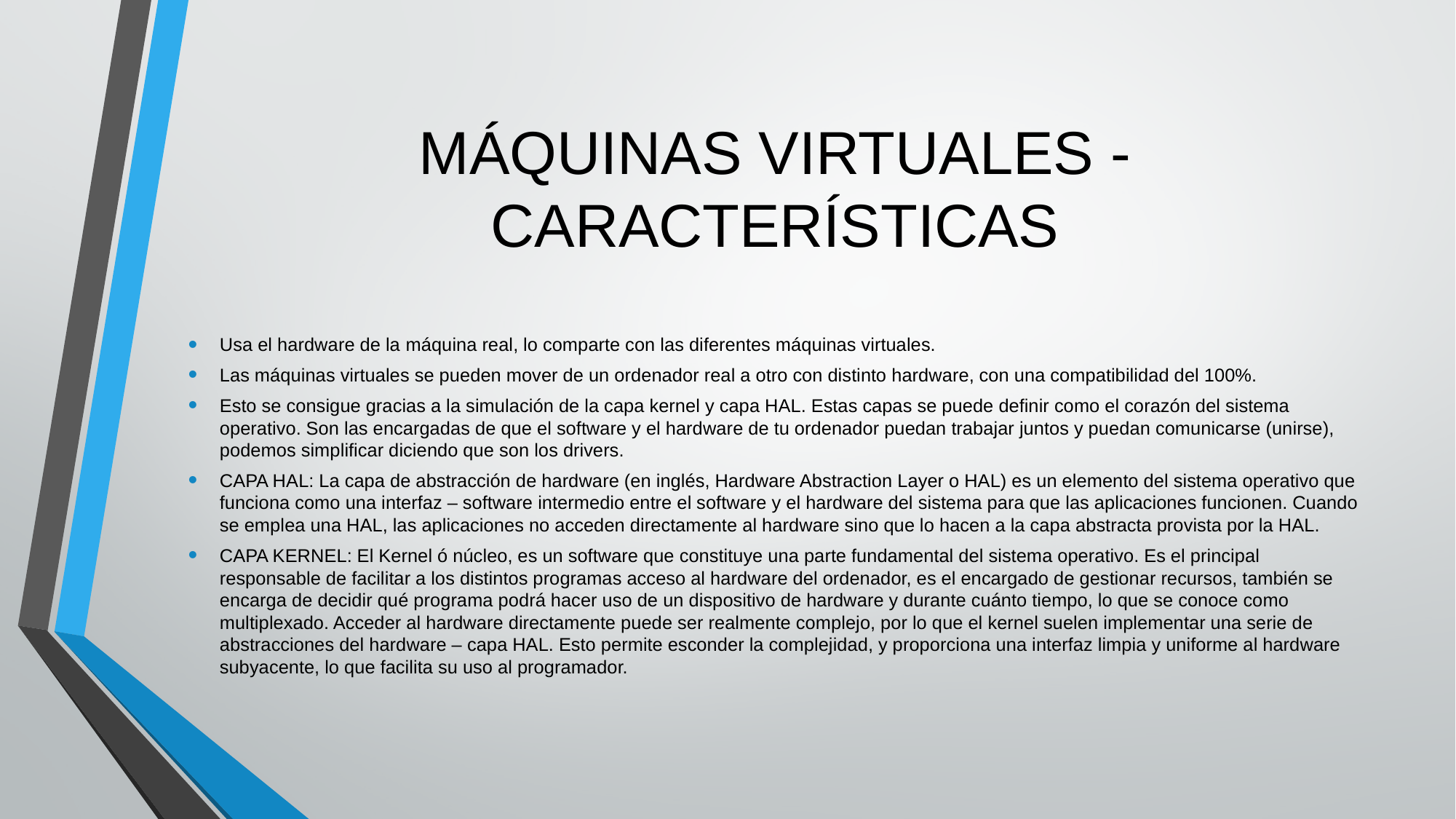

# MÁQUINAS VIRTUALES - CARACTERÍSTICAS
Usa el hardware de la máquina real, lo comparte con las diferentes máquinas virtuales.
Las máquinas virtuales se pueden mover de un ordenador real a otro con distinto hardware, con una compatibilidad del 100%.
Esto se consigue gracias a la simulación de la capa kernel y capa HAL. Estas capas se puede definir como el corazón del sistema operativo. Son las encargadas de que el software y el hardware de tu ordenador puedan trabajar juntos y puedan comunicarse (unirse), podemos simplificar diciendo que son los drivers.
CAPA HAL: La capa de abstracción de hardware (en inglés, Hardware Abstraction Layer o HAL) es un elemento del sistema operativo que funciona como una interfaz – software intermedio entre el software y el hardware del sistema para que las aplicaciones funcionen. Cuando se emplea una HAL, las aplicaciones no acceden directamente al hardware sino que lo hacen a la capa abstracta provista por la HAL.
CAPA KERNEL: El Kernel ó núcleo, es un software que constituye una parte fundamental del sistema operativo. Es el principal responsable de facilitar a los distintos programas acceso al hardware del ordenador, es el encargado de gestionar recursos, también se encarga de decidir qué programa podrá hacer uso de un dispositivo de hardware y durante cuánto tiempo, lo que se conoce como multiplexado. Acceder al hardware directamente puede ser realmente complejo, por lo que el kernel suelen implementar una serie de abstracciones del hardware – capa HAL. Esto permite esconder la complejidad, y proporciona una interfaz limpia y uniforme al hardware subyacente, lo que facilita su uso al programador.